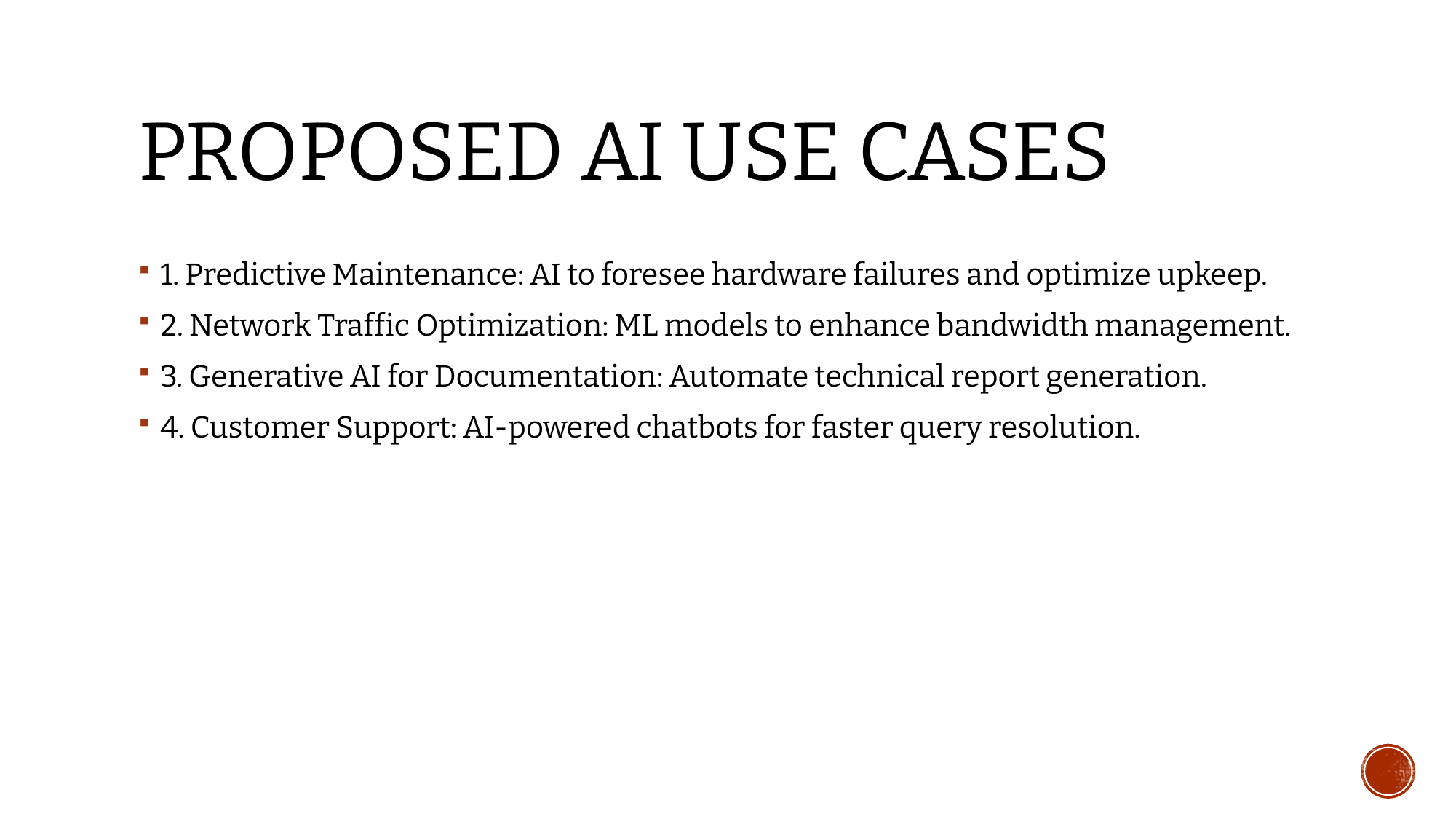

# Proposed AI Use Cases
1. Predictive Maintenance: AI to foresee hardware failures and optimize upkeep.
2. Network Traffic Optimization: ML models to enhance bandwidth management.
3. Generative AI for Documentation: Automate technical report generation.
4. Customer Support: AI-powered chatbots for faster query resolution.